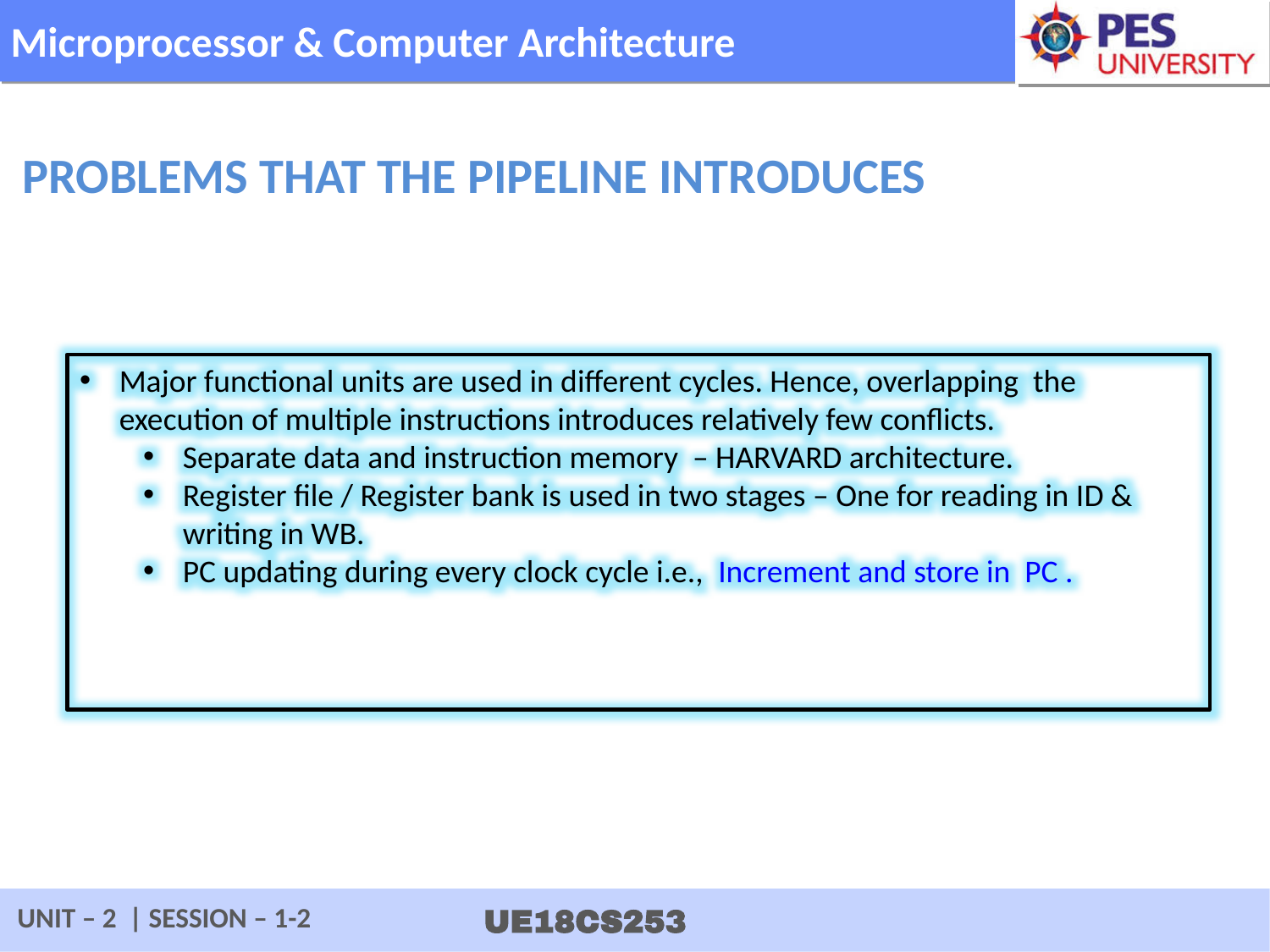

Problems that the PIPELINE introduces
Major functional units are used in different cycles. Hence, overlapping  the execution of multiple instructions introduces relatively few conflicts.
Separate data and instruction memory  – HARVARD architecture.
Register file / Register bank is used in two stages – One for reading in ID & writing in WB.
PC updating during every clock cycle i.e.,  Increment and store in  PC .